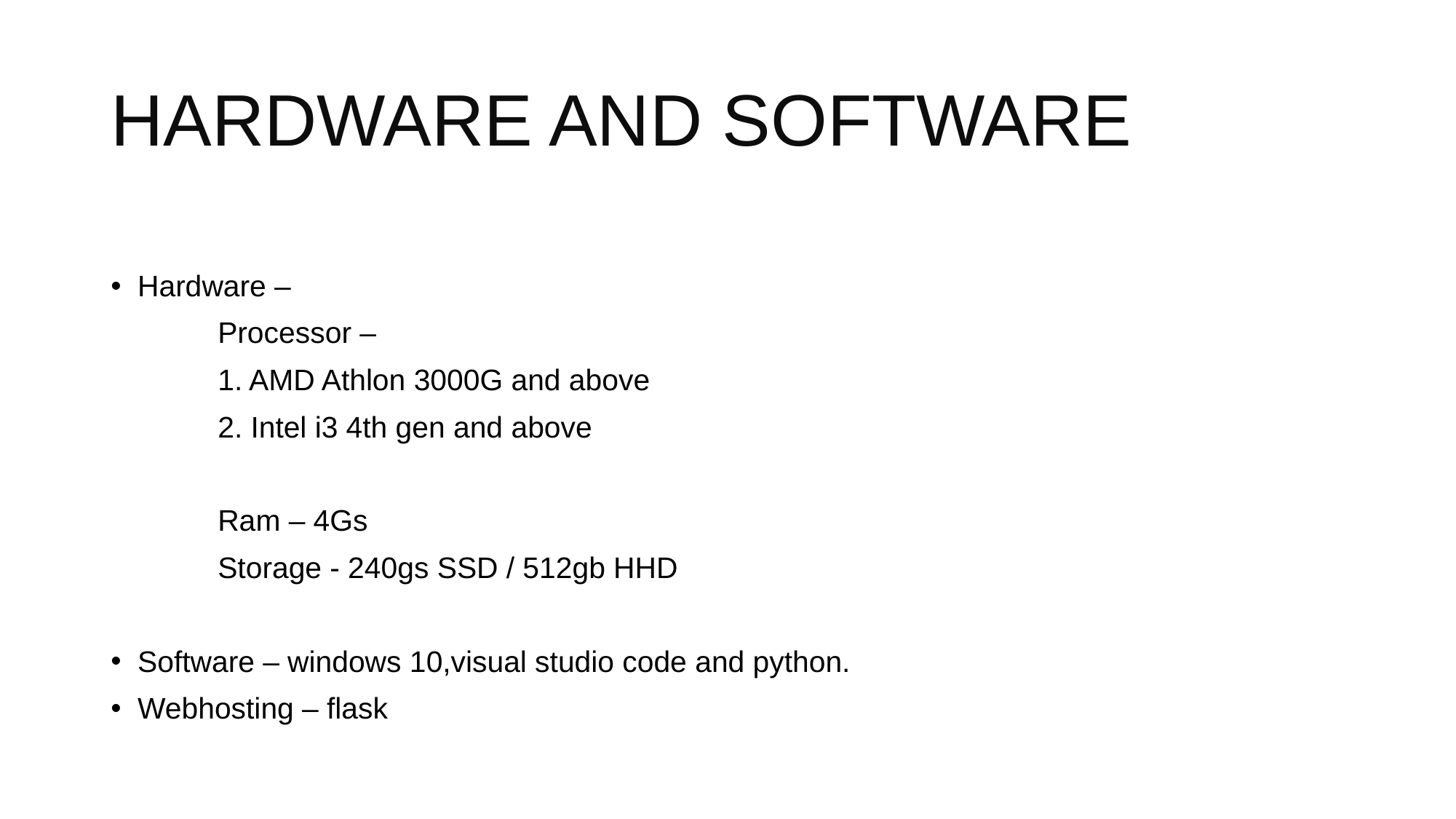

# HARDWARE AND SOFTWARE

Hardware –
	Processor –
		1. AMD Athlon 3000G and above
		2. Intel i3 4th gen and above

	Ram – 4Gs
	Storage - 240gs SSD / 512gb HHD

Software – windows 10,visual studio code and python.
Webhosting – flask